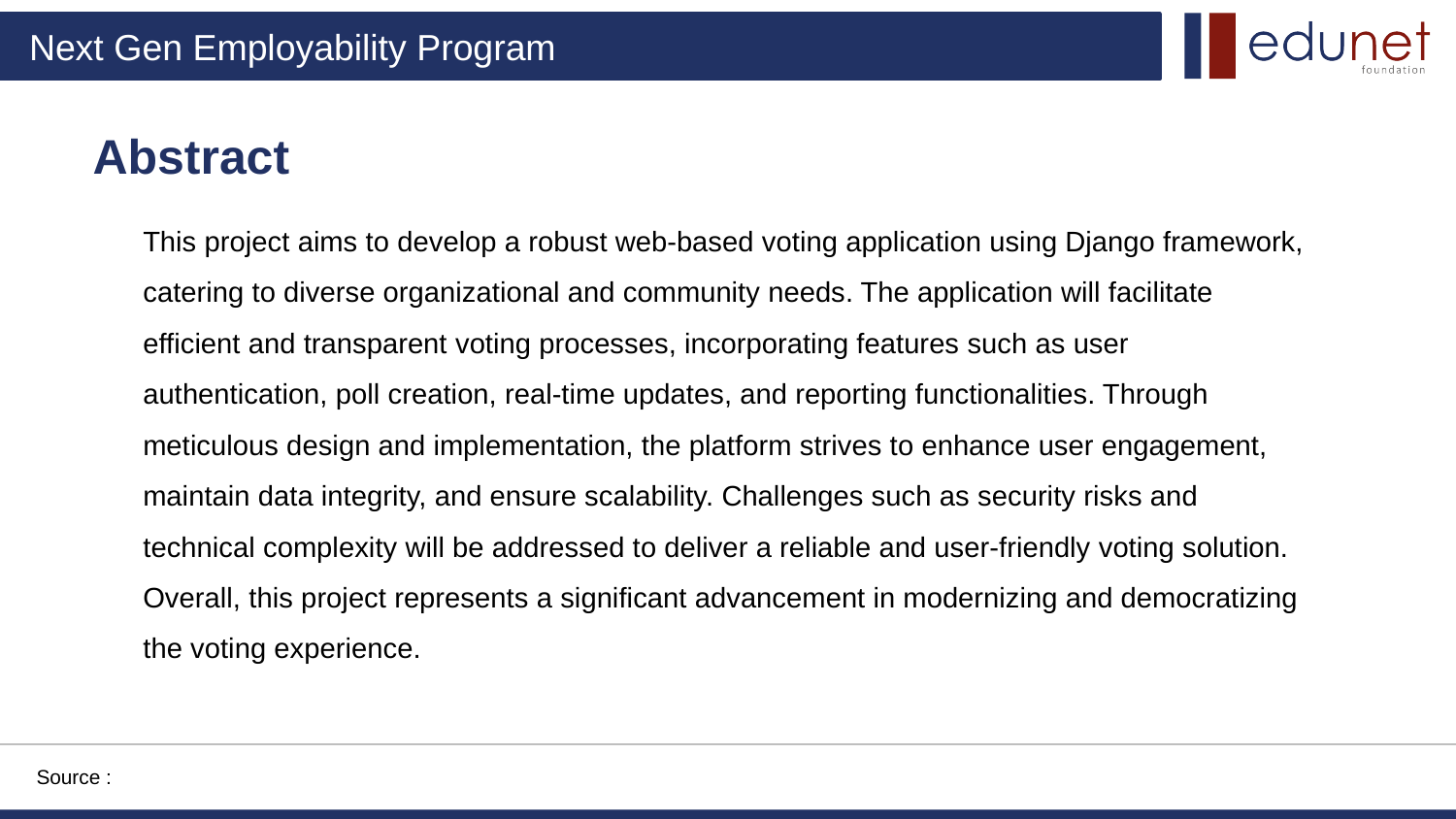

Abstract
This project aims to develop a robust web-based voting application using Django framework, catering to diverse organizational and community needs. The application will facilitate efficient and transparent voting processes, incorporating features such as user authentication, poll creation, real-time updates, and reporting functionalities. Through meticulous design and implementation, the platform strives to enhance user engagement, maintain data integrity, and ensure scalability. Challenges such as security risks and technical complexity will be addressed to deliver a reliable and user-friendly voting solution. Overall, this project represents a significant advancement in modernizing and democratizing the voting experience.
Source :